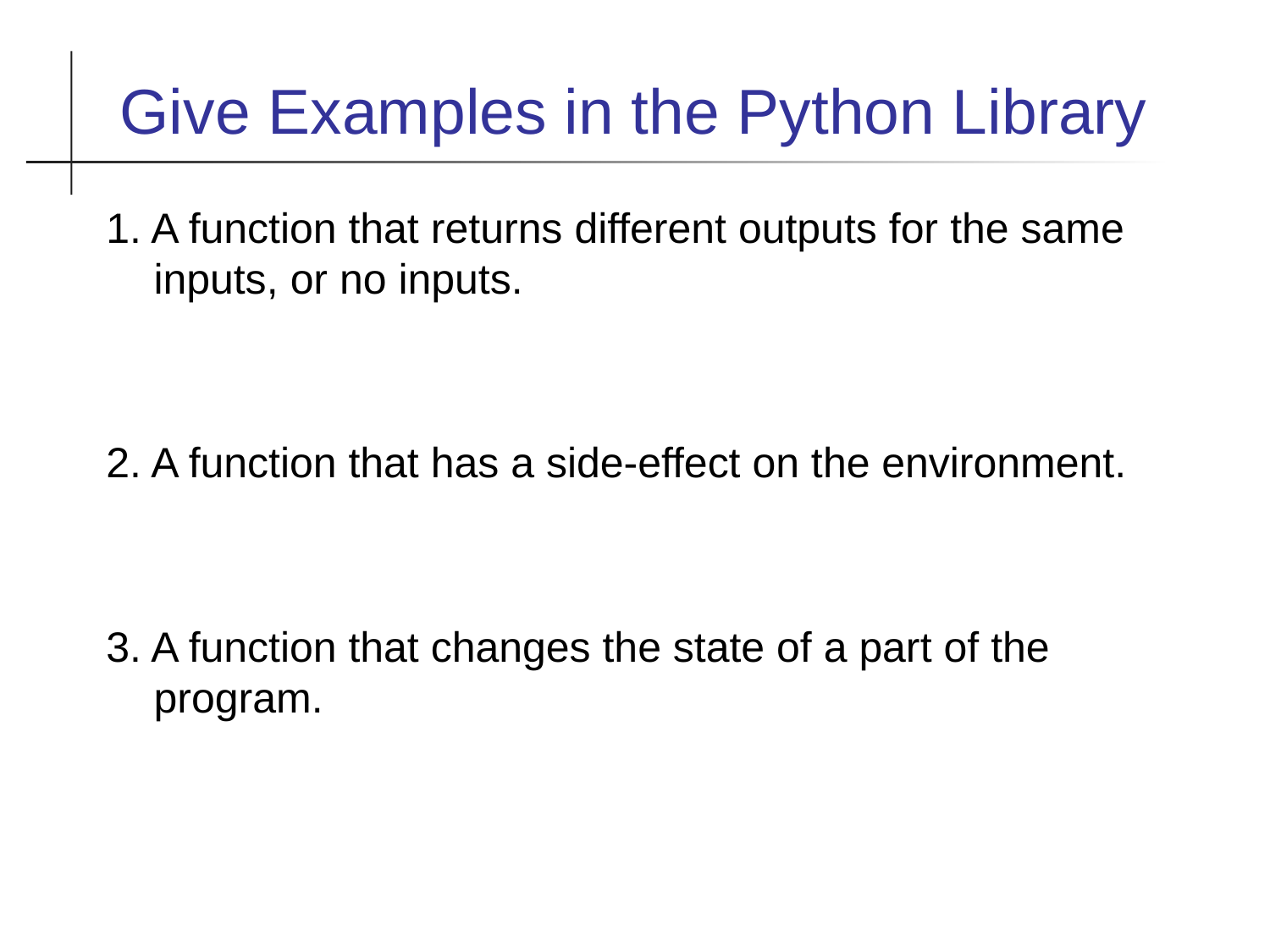

Give Examples in the Python Library
1. A function that returns different outputs for the same inputs, or no inputs.

2. A function that has a side-effect on the environment.

3. A function that changes the state of a part of the program.